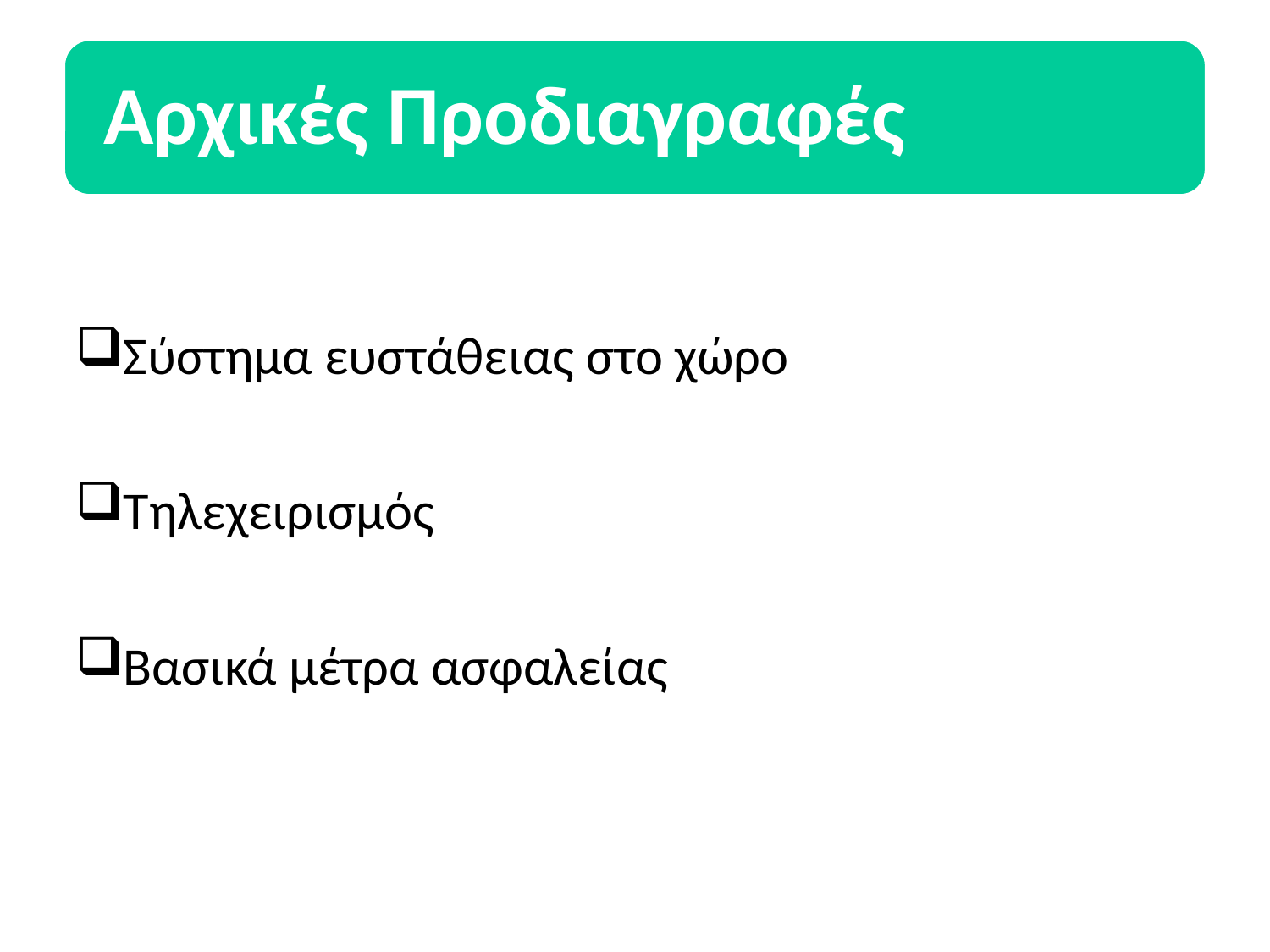

Αρχικές Προδιαγραφές

Σύστημα ευστάθειας στο χώρο

Τηλεχειρισμός

Βασικά μέτρα ασφαλείας